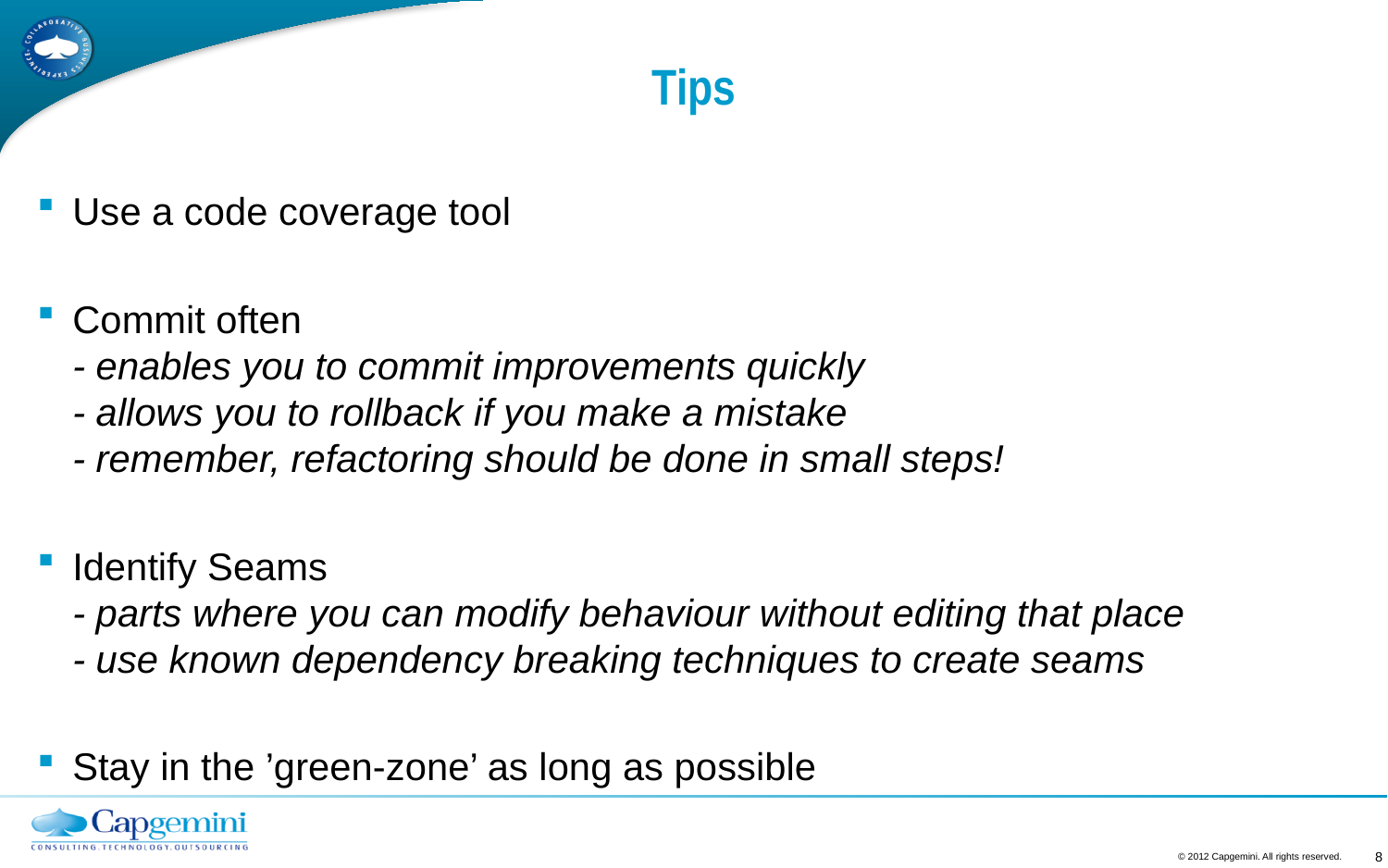

# Tips
Use a code coverage tool

Commit often
- enables you to commit improvements quickly
- allows you to rollback if you make a mistake
- remember, refactoring should be done in small steps!

Identify Seams
- parts where you can modify behaviour without editing that place
- use known dependency breaking techniques to create seams

Stay in the ’green-zone’ as long as possible

© 2012 Capgemini. All rights reserved.
8